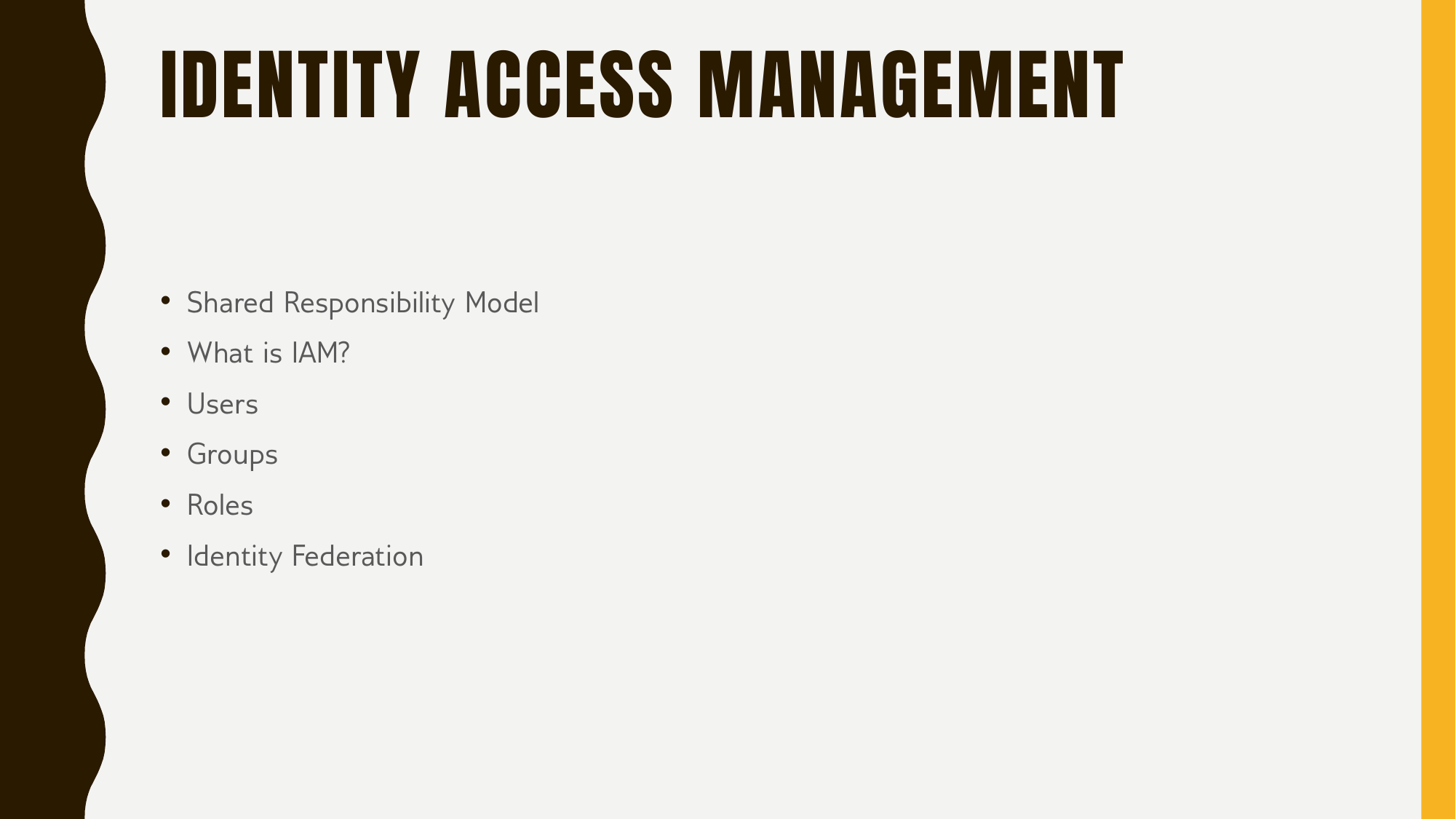

# IDENTITY ACCESS MANAGEMENT
Shared Responsibility Model
What is IAM?
Users
Groups
Roles
Identity Federation